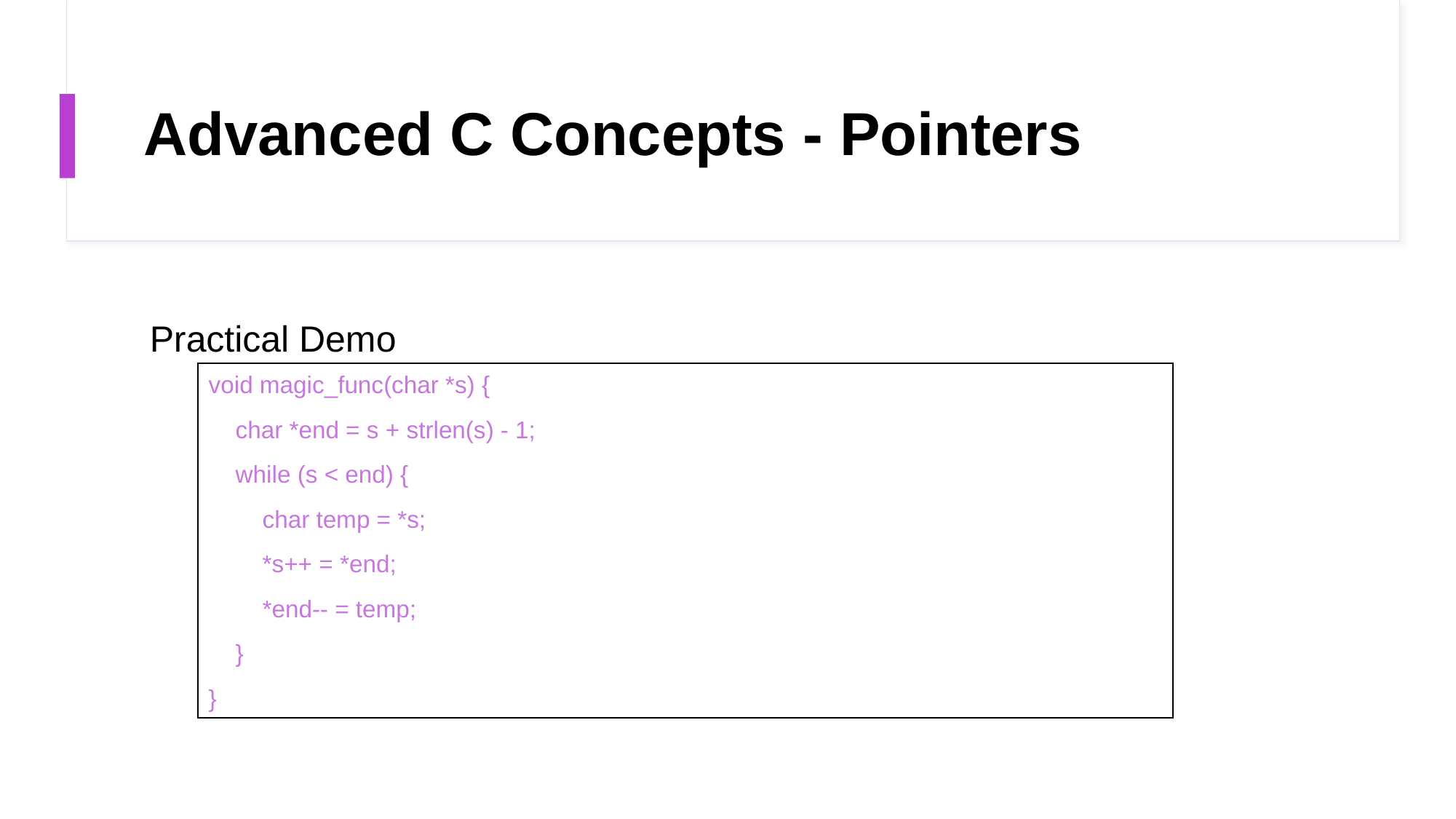

# Advanced C Concepts - Pointers
Practical Demo
| void magic\_func(char \*s) { char \*end = s + strlen(s) - 1; while (s < end) { char temp = \*s; \*s++ = \*end; \*end-- = temp; } } |
| --- |